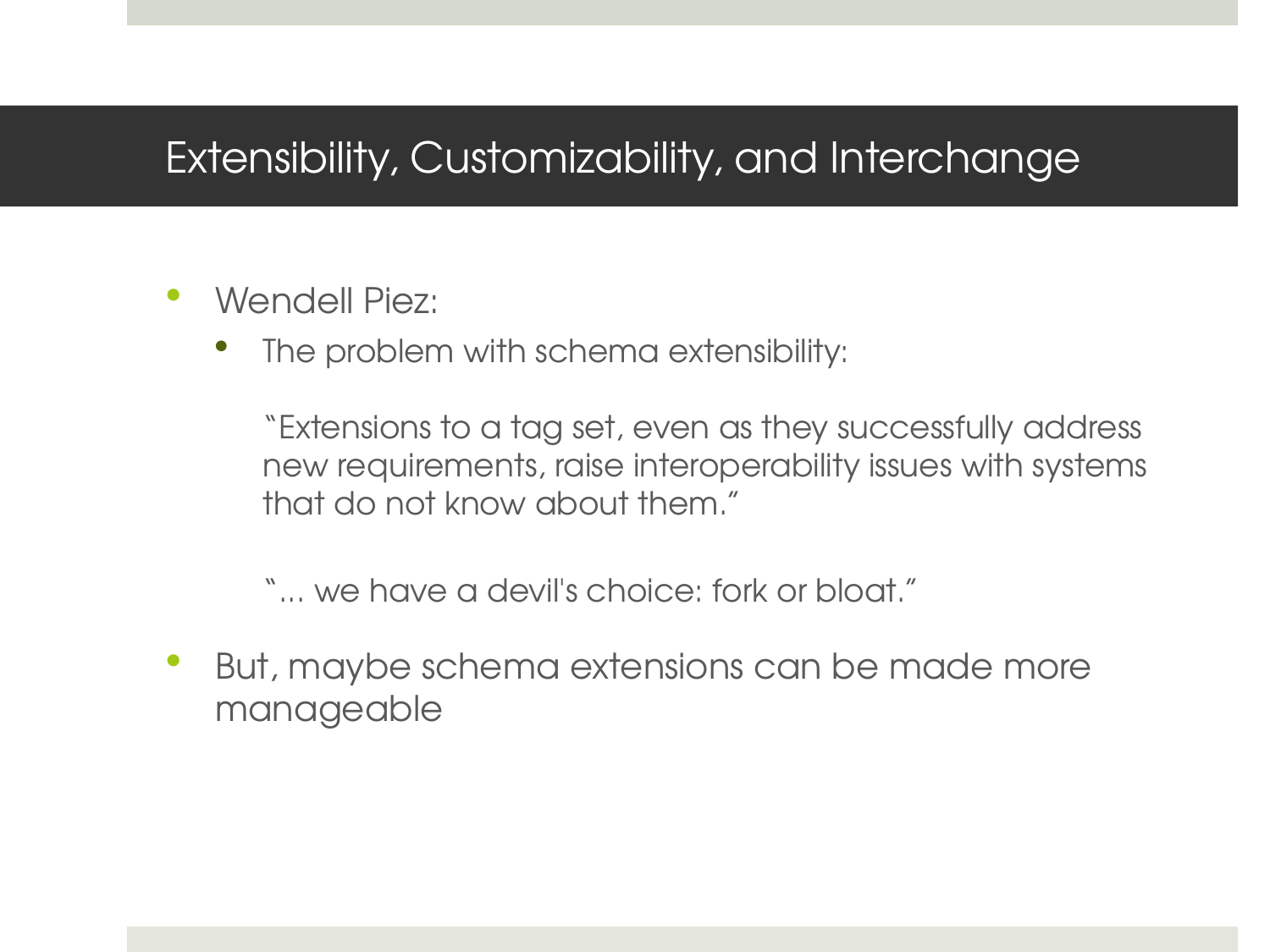

# Extensibility, Customizability, and Interchange
Wendell Piez:
The problem with schema extensibility:
“Extensions to a tag set, even as they successfully address new requirements, raise interoperability issues with systems that do not know about them.”
	“... we have a devil's choice: fork or bloat.”
But, maybe schema extensions can be made more manageable